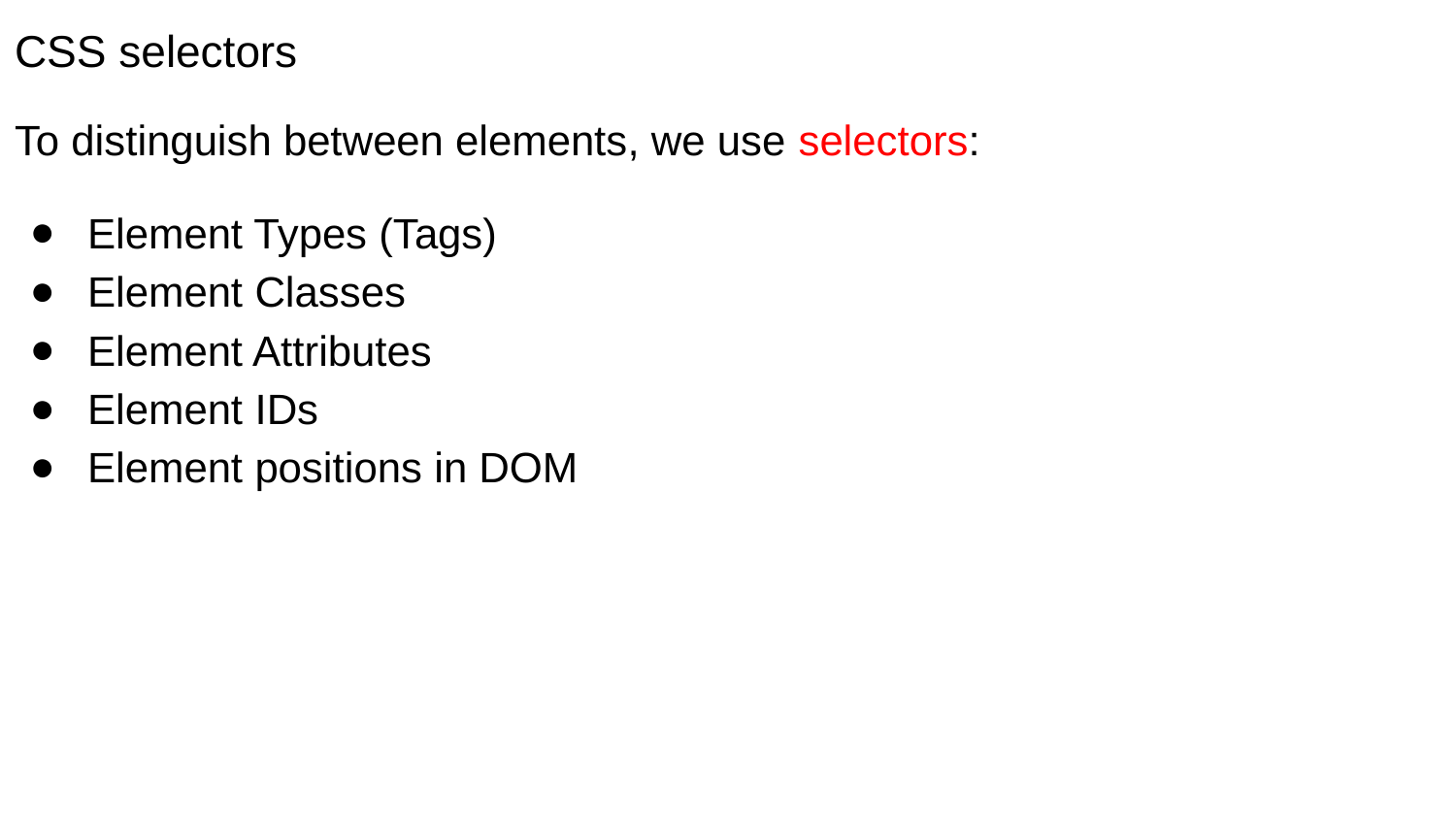

# CSS selectors
To distinguish between elements, we use selectors:
Element Types (Tags)
Element Classes
Element Attributes
Element IDs
Element positions in DOM